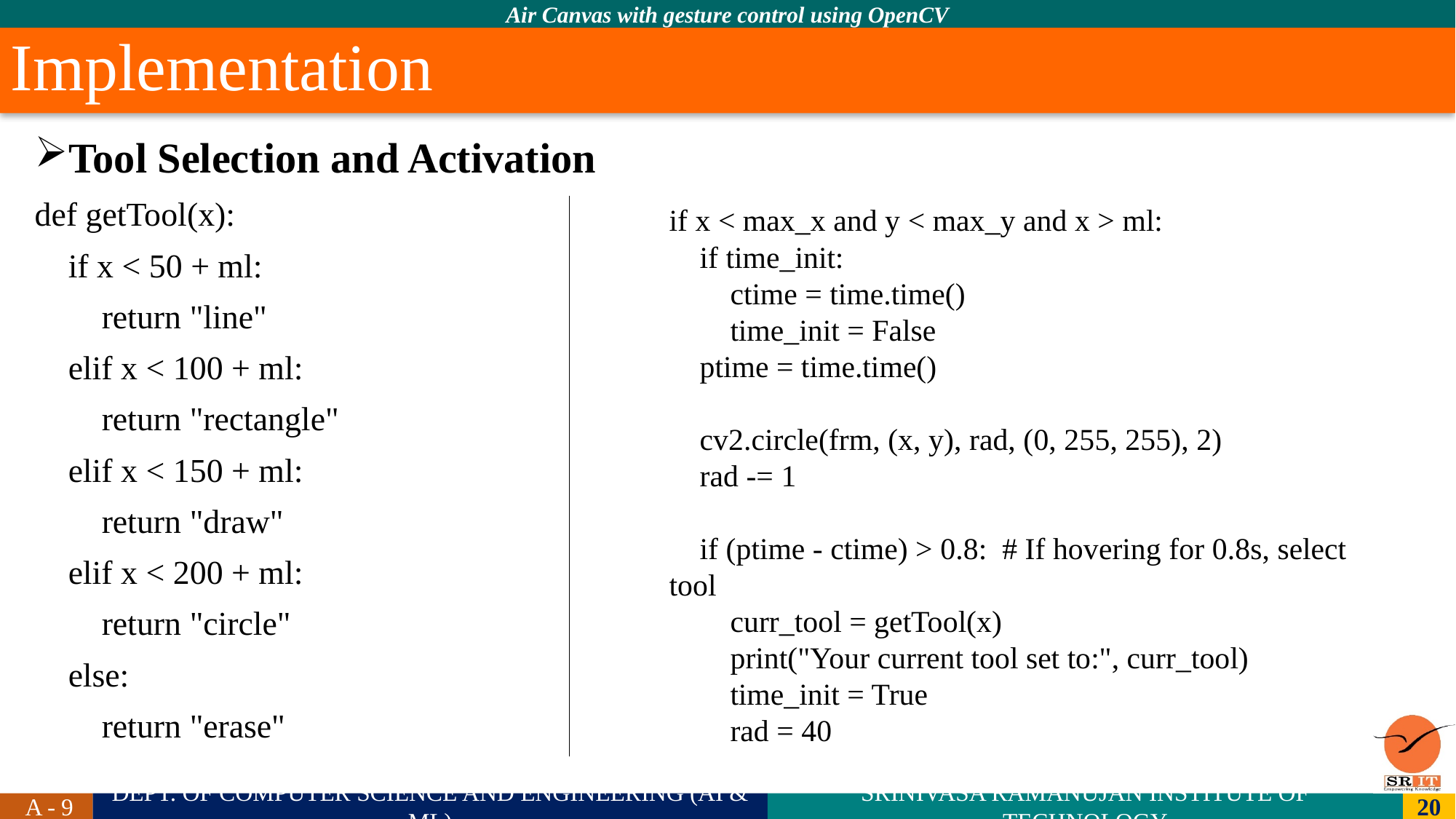

# Implementation
Tool Selection and Activation
def getTool(x):
    if x < 50 + ml:
        return "line"
    elif x < 100 + ml:
        return "rectangle"
    elif x < 150 + ml:
        return "draw"
    elif x < 200 + ml:
        return "circle"
    else:
        return "erase"

if x < max_x and y < max_y and x > ml:
    if time_init:
        ctime = time.time()
        time_init = False
    ptime = time.time()

    cv2.circle(frm, (x, y), rad, (0, 255, 255), 2)
    rad -= 1

    if (ptime - ctime) > 0.8:  # If hovering for 0.8s, select tool
        curr_tool = getTool(x)
        print("Your current tool set to:", curr_tool)
        time_init = True
        rad = 40